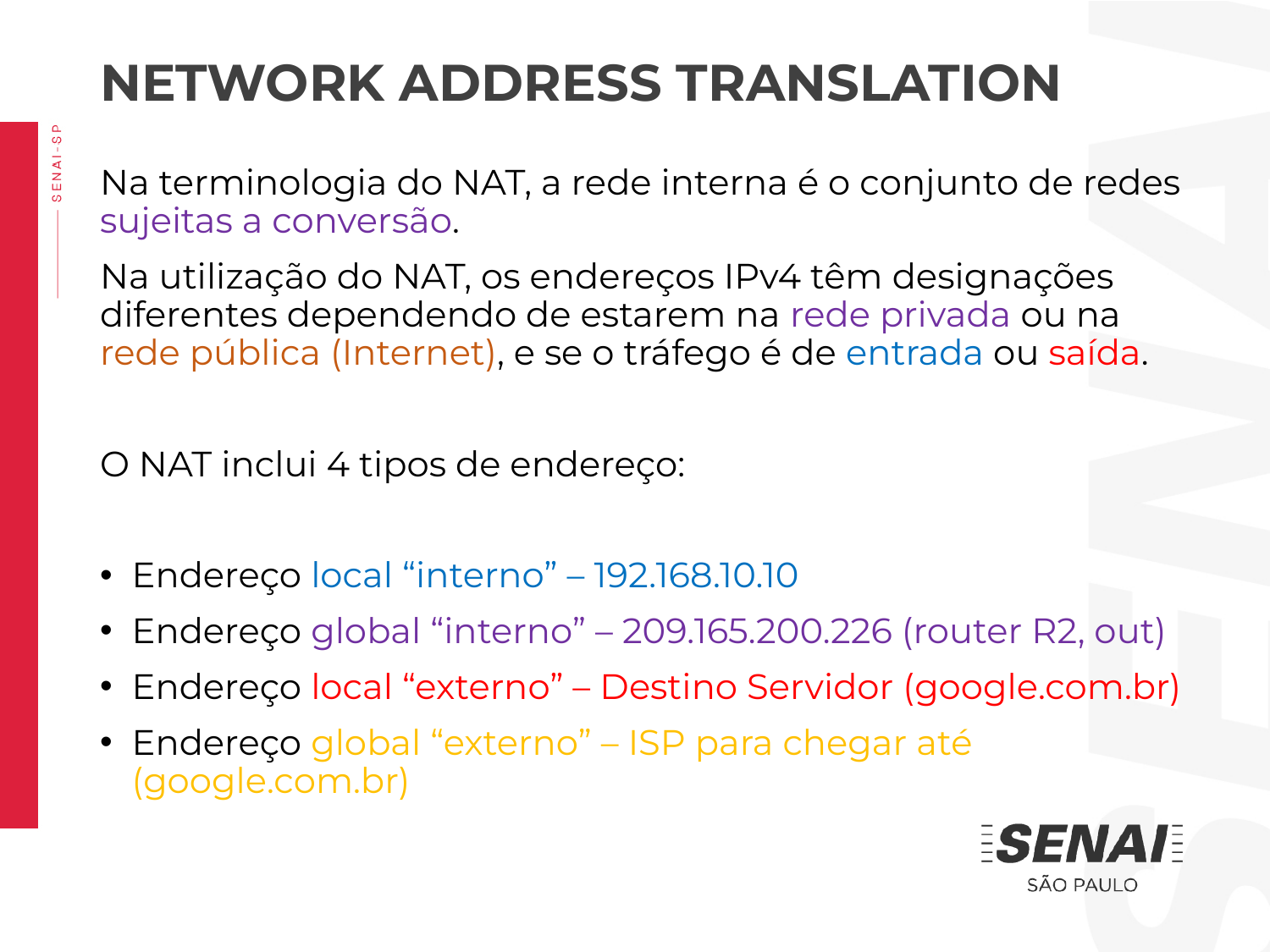

NETWORK ADDRESS TRANSLATION
Na terminologia do NAT, a rede interna é o conjunto de redes sujeitas a conversão.
Na utilização do NAT, os endereços IPv4 têm designações diferentes dependendo de estarem na rede privada ou na rede pública (Internet), e se o tráfego é de entrada ou saída.

O NAT inclui 4 tipos de endereço:

Endereço local “interno” – 192.168.10.10
Endereço global “interno” – 209.165.200.226 (router R2, out)
Endereço local “externo” – Destino Servidor (google.com.br)
Endereço global “externo” – ISP para chegar até (google.com.br)